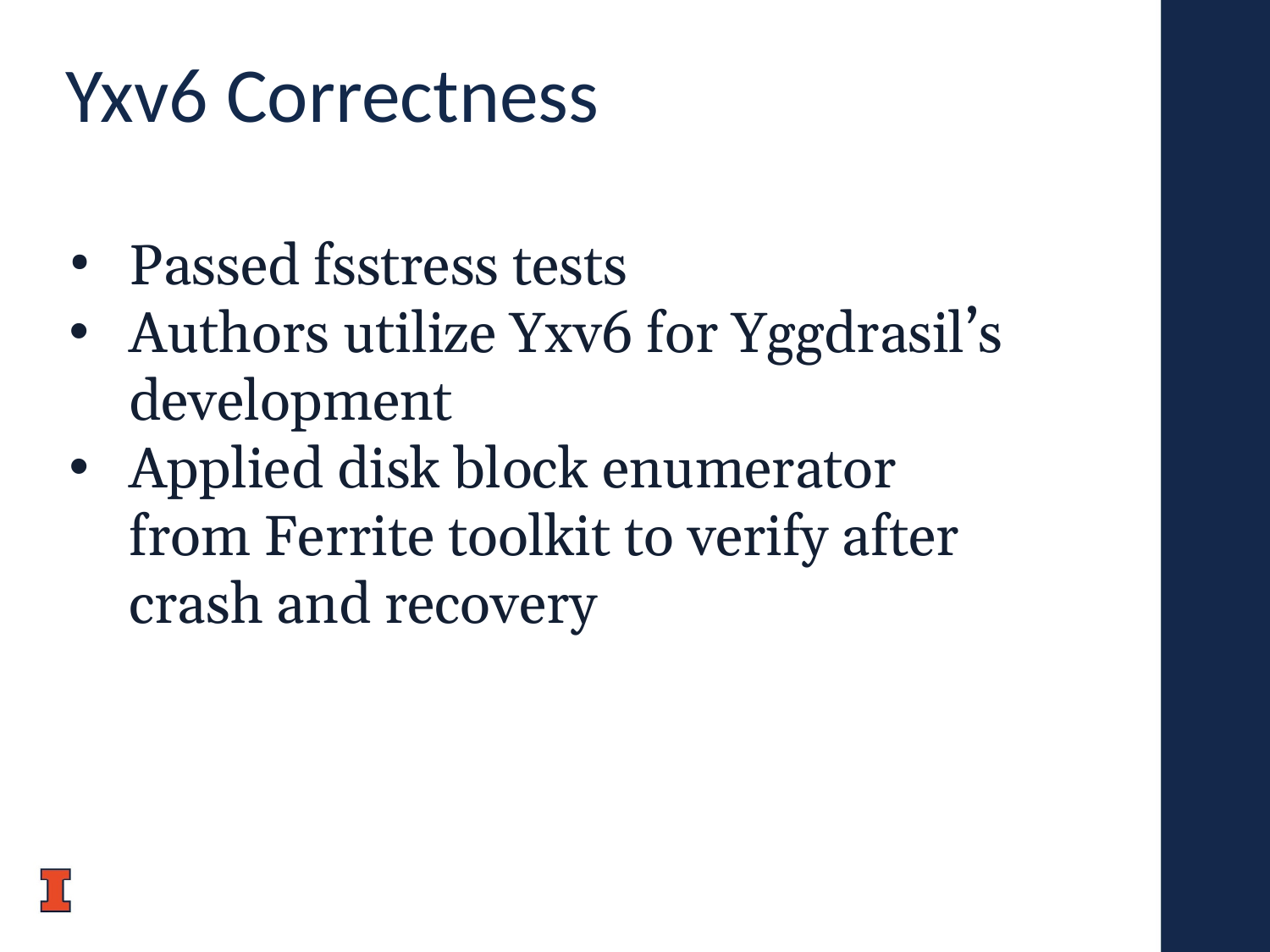

# Yxv6 Correctness
Passed fsstress tests
Authors utilize Yxv6 for Yggdrasil’s development
Applied disk block enumerator from Ferrite toolkit to verify after crash and recovery